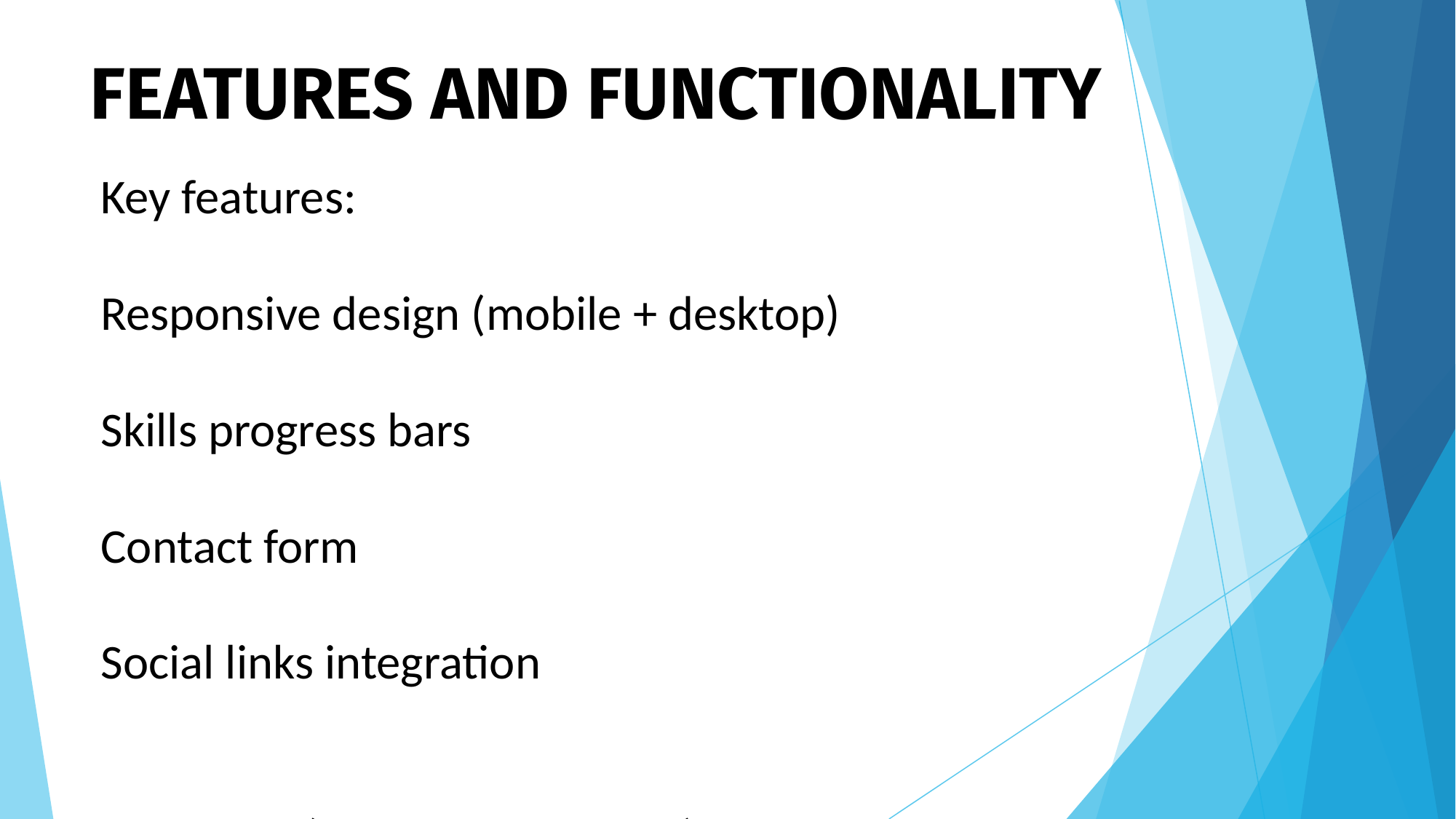

# FEATURES AND FUNCTIONALITY
Key features:

Responsive design (mobile + desktop)

Skills progress bars

Contact form

Social links integration

Add icons (mobile, form, links).